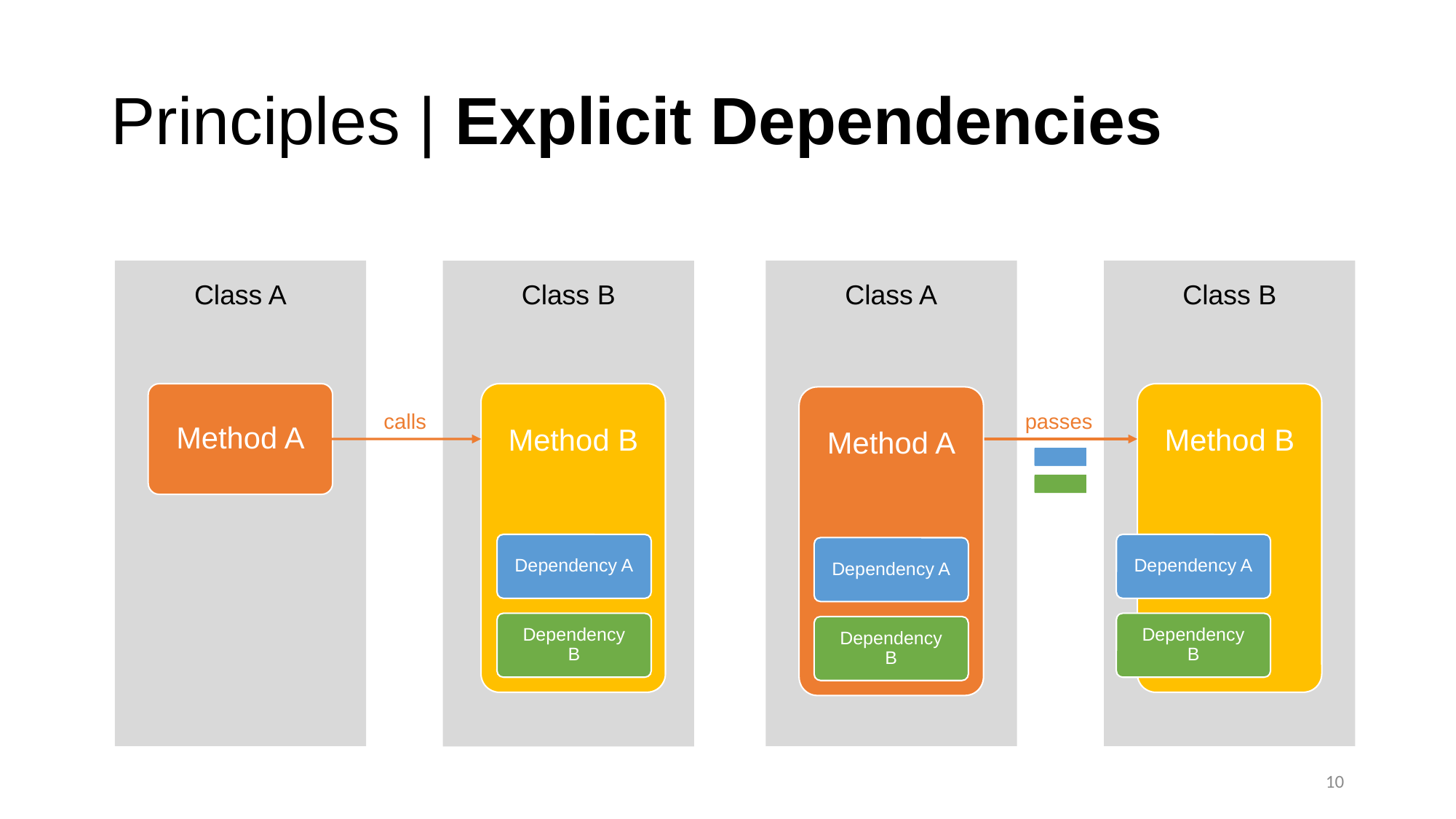

# Principles | Explicit Dependencies

Class A
Class B
Class A
Class B

Method B

Method B

Method A

Method A
calls
passes

Dependency A

Dependency A

Dependency A

Dependency B

Dependency B

Dependency B
10